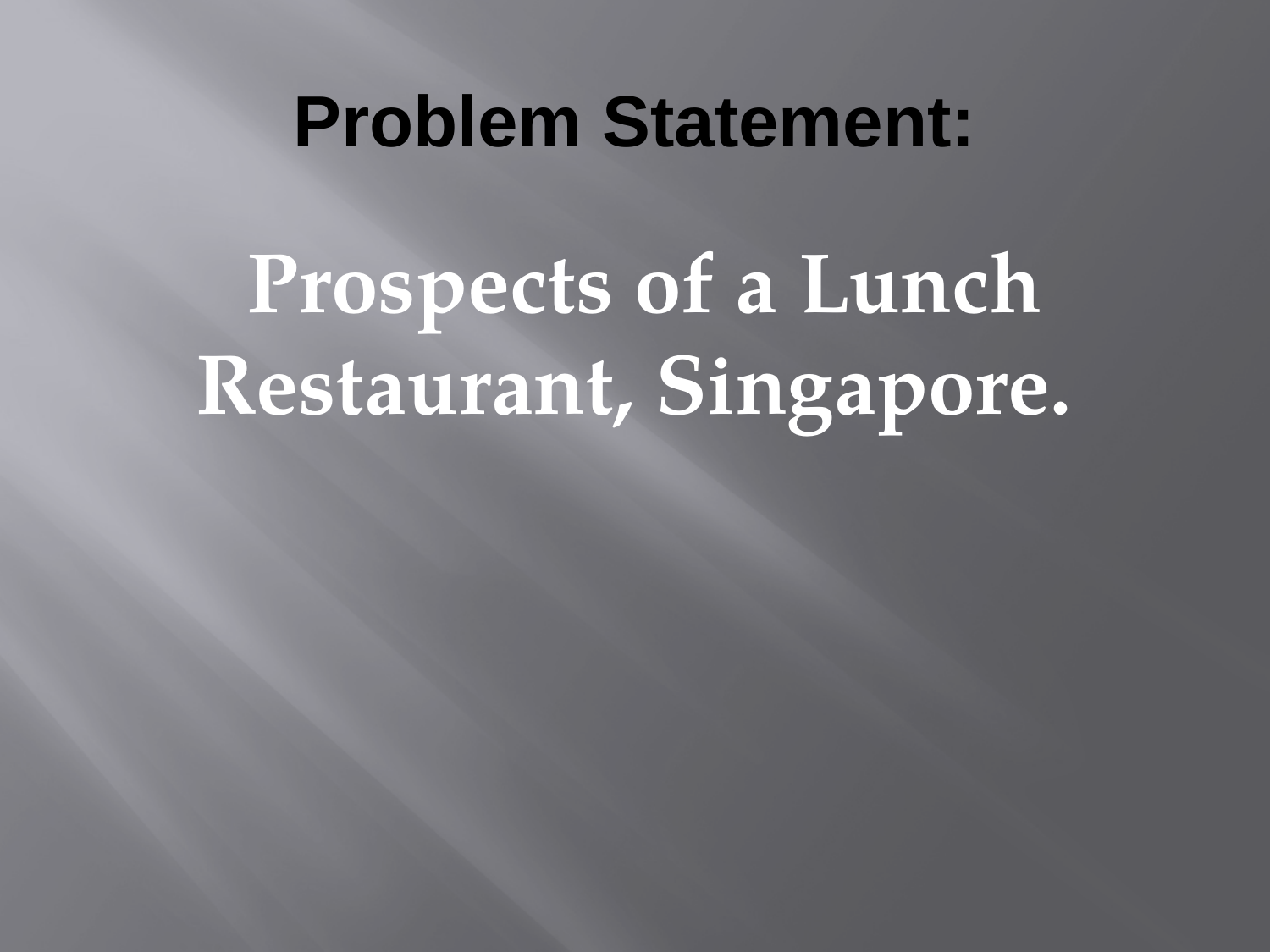

# Problem Statement:
Prospects of a Lunch Restaurant, Singapore.